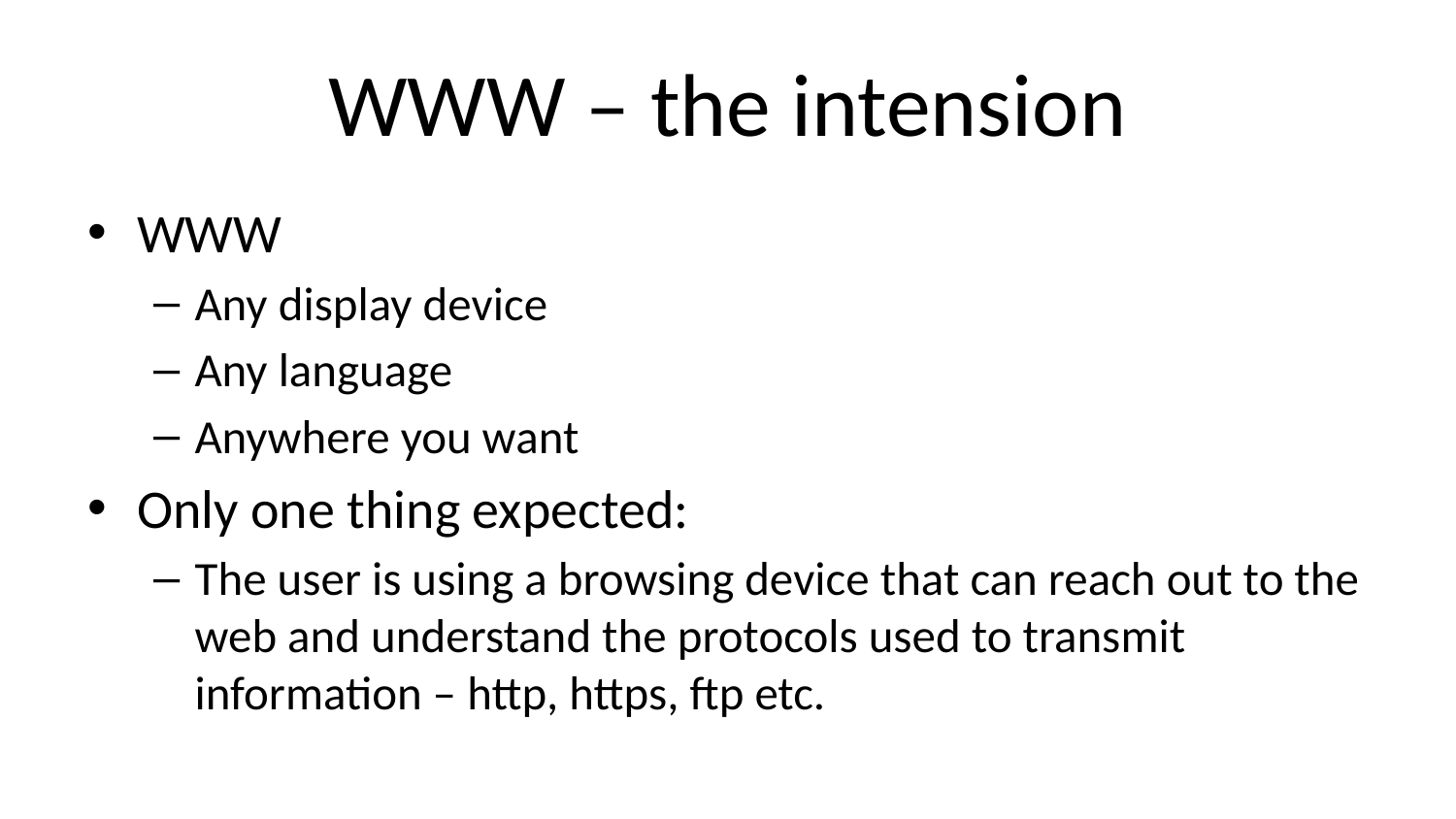

# WWW – the intension
WWW
Any display device
Any language
Anywhere you want
Only one thing expected:
The user is using a browsing device that can reach out to the web and understand the protocols used to transmit information – http, https, ftp etc.